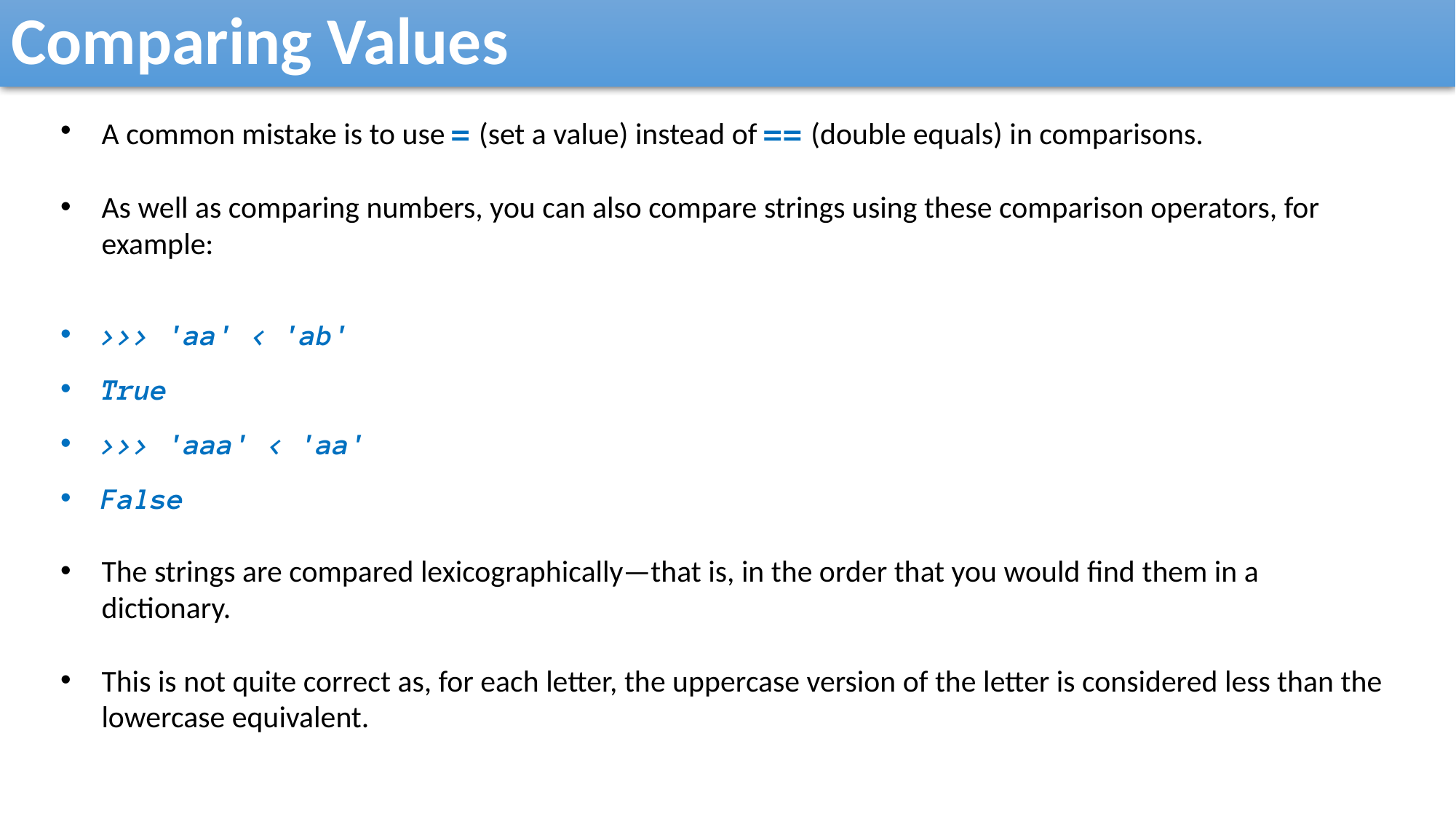

Comparing Values
A common mistake is to use = (set a value) instead of == (double equals) in comparisons.

As well as comparing numbers, you can also compare strings using these comparison operators, for example:

>>> 'aa' < 'ab'
True
>>> 'aaa' < 'aa'
False

The strings are compared lexicographically—that is, in the order that you would find them in a dictionary.

This is not quite correct as, for each letter, the uppercase version of the letter is considered less than the lowercase equivalent.